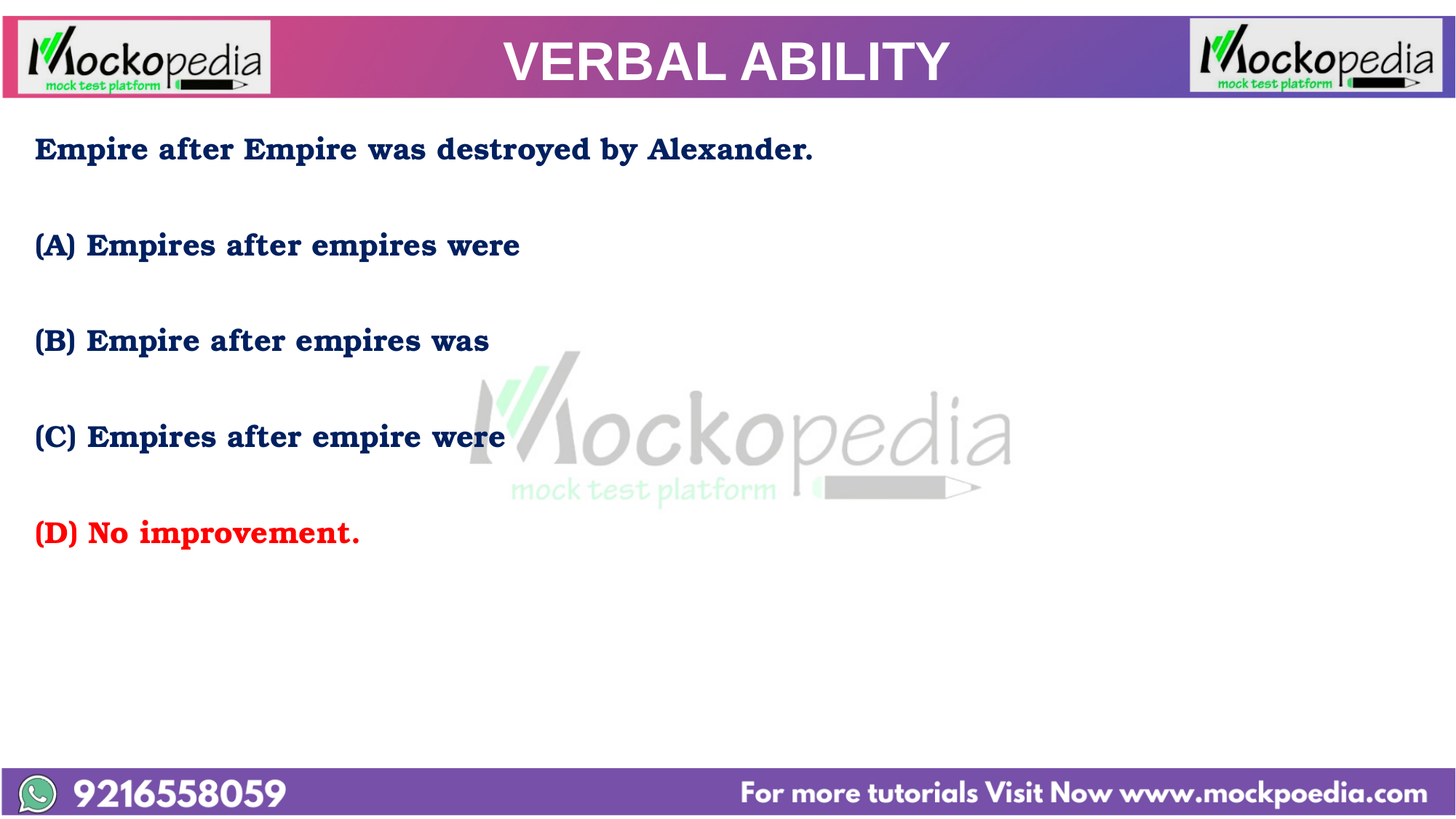

# VERBAL ABILITY
Empire after Empire was destroyed by Alexander.

(A) Empires after empires were

(B) Empire after empires was

(C) Empires after empire were

(D) No improvement.